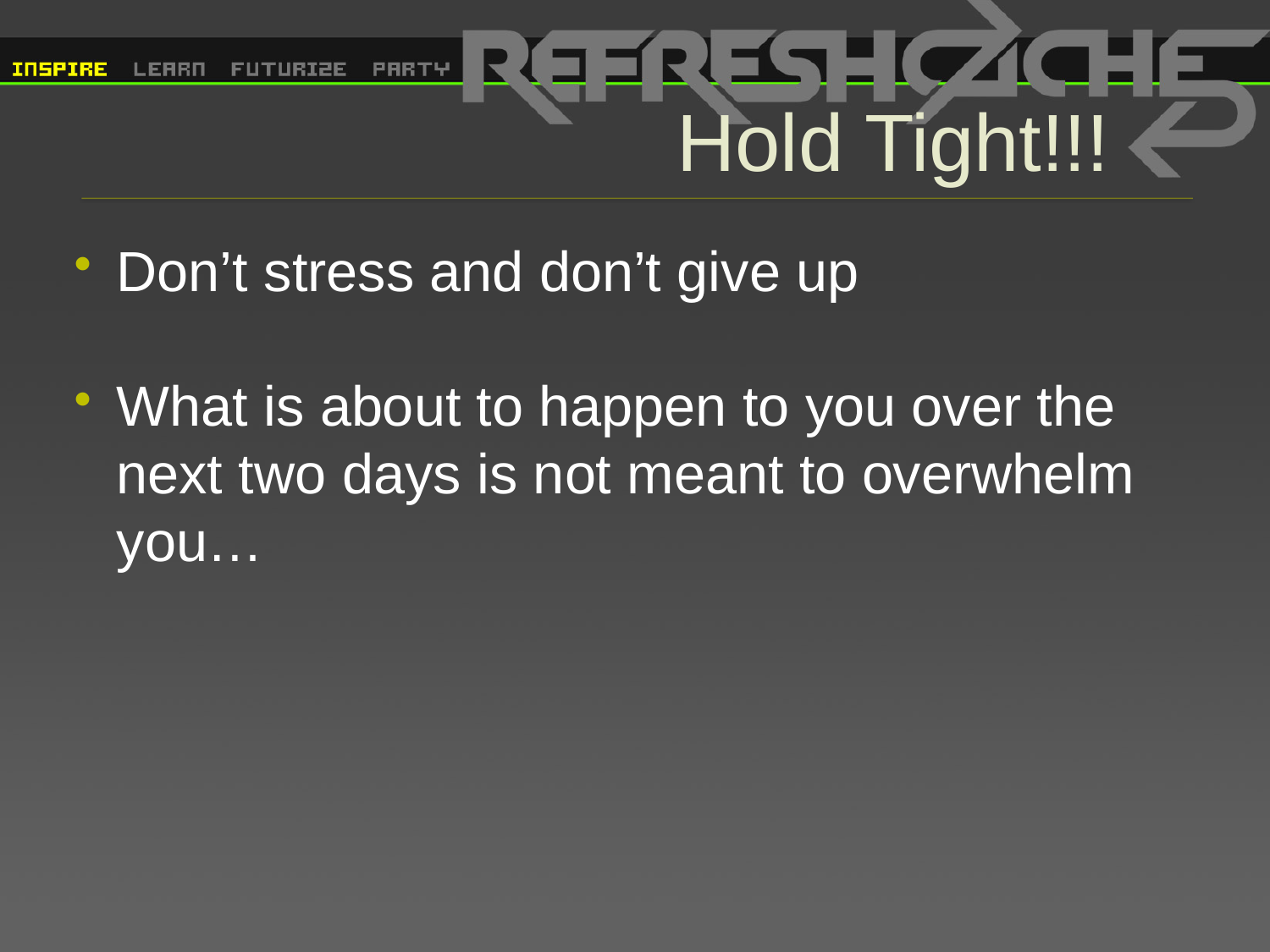

# Hold Tight!!!
Don’t stress and don’t give up

What is about to happen to you over the next two days is not meant to overwhelm you…